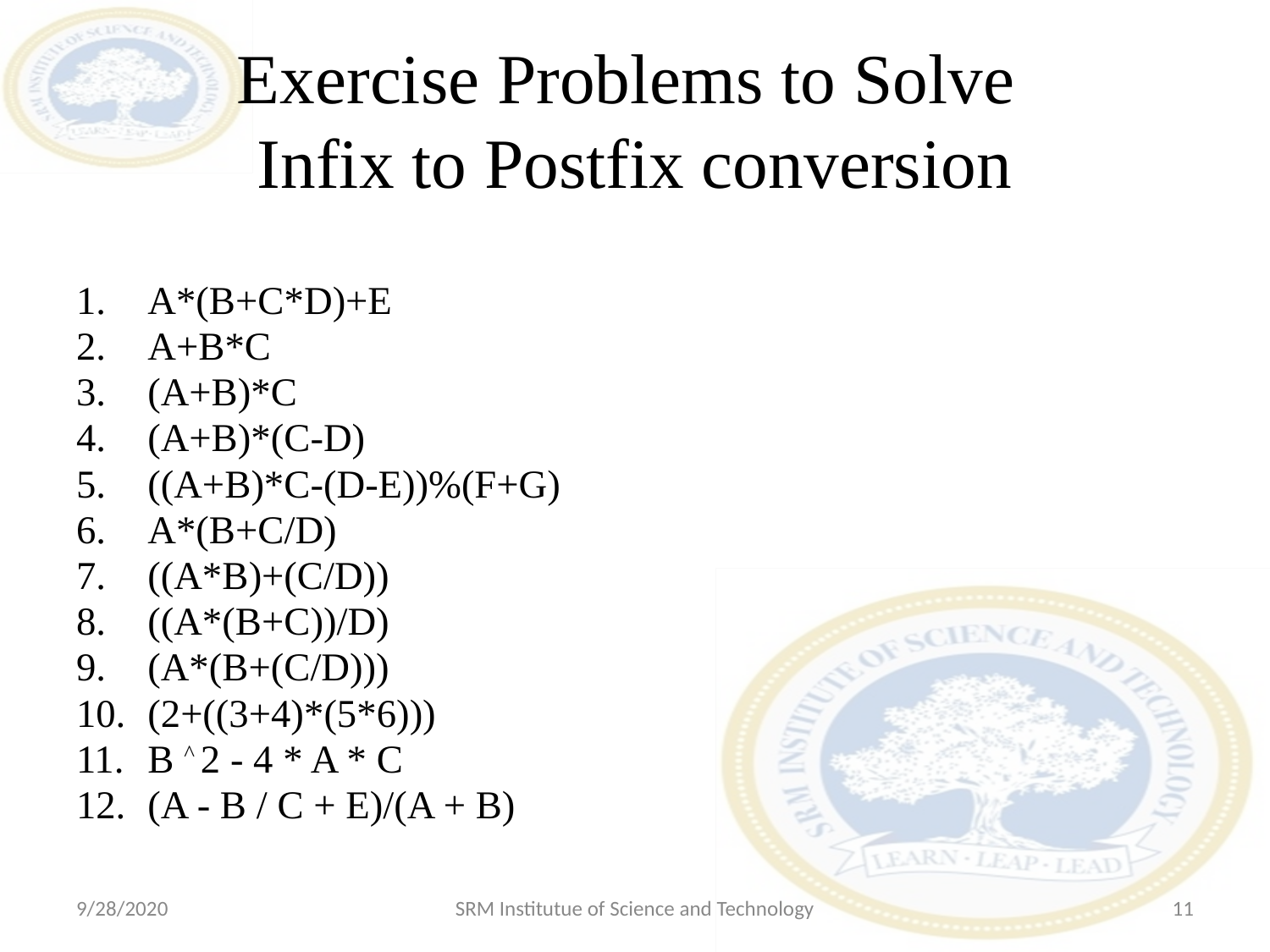

# Exercise Problems to Solve Infix to Postfix conversion

A*(B+C*D)+E
A+B*C
(A+B)*C
(A+B)*(C-D)
((A+B)*C-(D-E))%(F+G)
A*(B+C/D)
((A*B)+(C/D))
((A*(B+C))/D)
(A*(B+(C/D)))
(2+((3+4)*(5*6)))
B ^ 2 - 4 * A * C
(A - B / C + E)/(A + B)

9/28/2020
SRM Institutue of Science and Technology
11